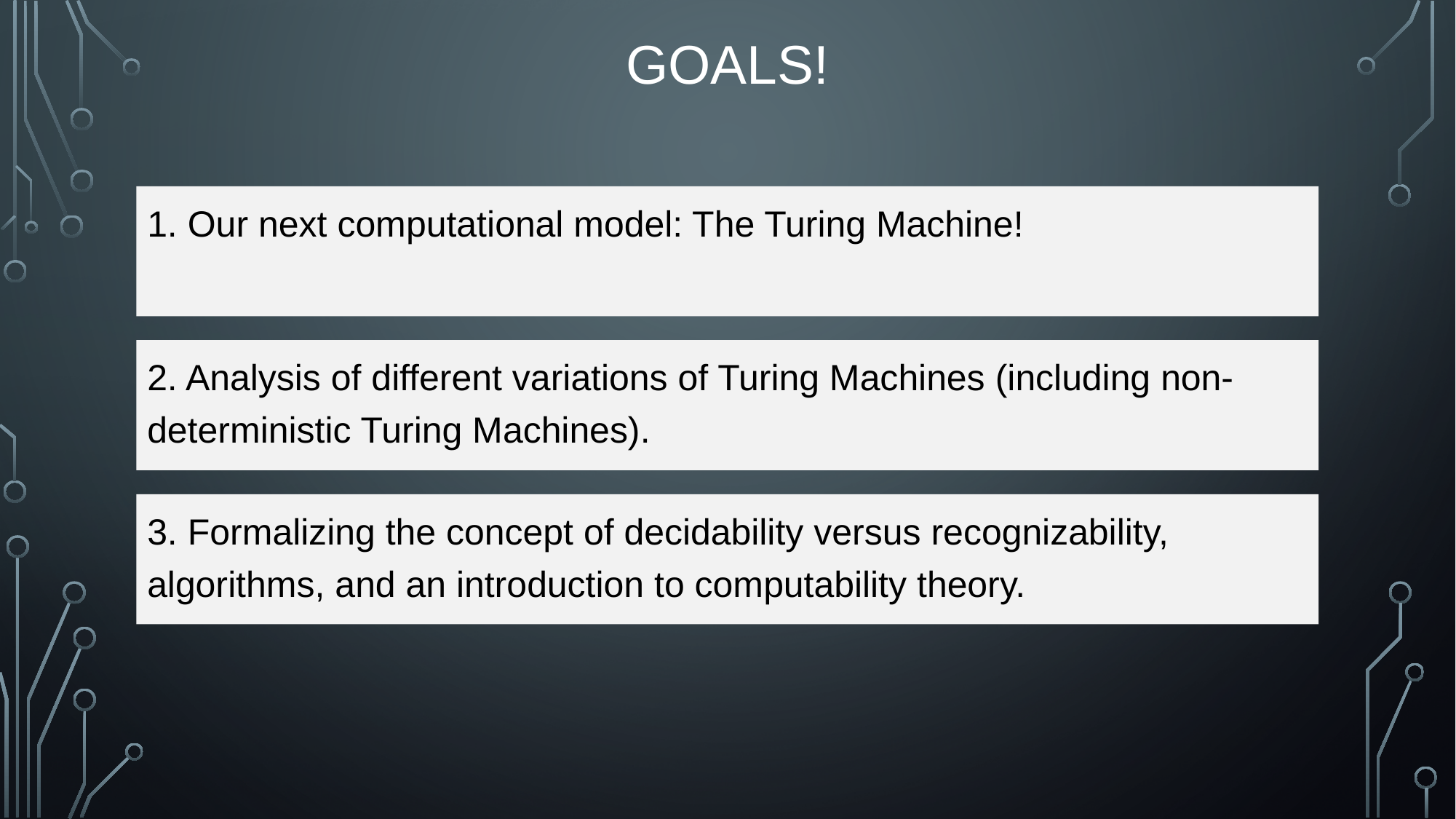

# Goals!
1. Our next computational model: The Turing Machine!
2. Analysis of different variations of Turing Machines (including non-deterministic Turing Machines).
3. Formalizing the concept of decidability versus recognizability, algorithms, and an introduction to computability theory.